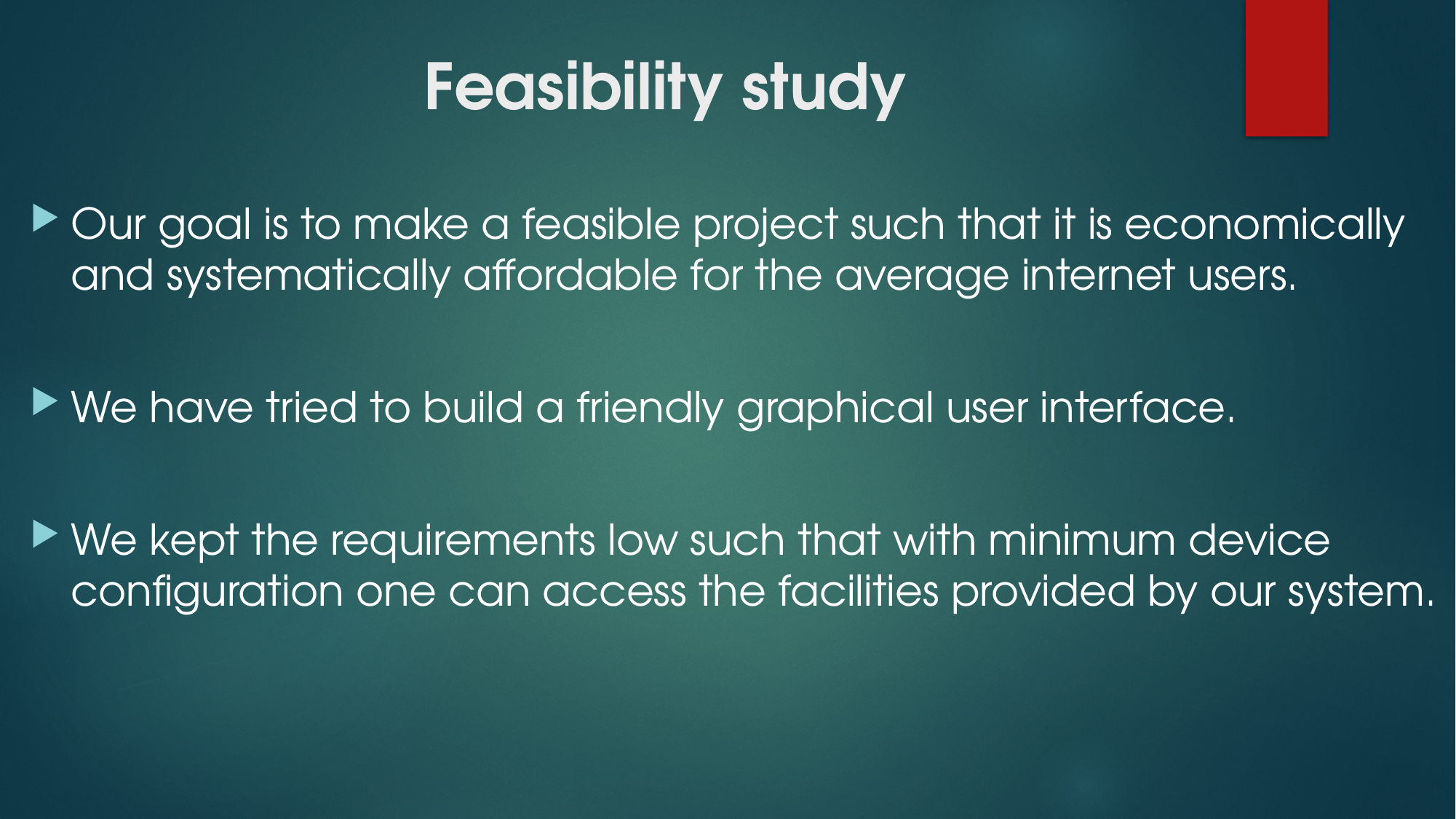

# Feasibility study
Our goal is to make a feasible project such that it is economically and systematically affordable for the average internet users.

We have tried to build a friendly graphical user interface.

We kept the requirements low such that with minimum device configuration one can access the facilities provided by our system.